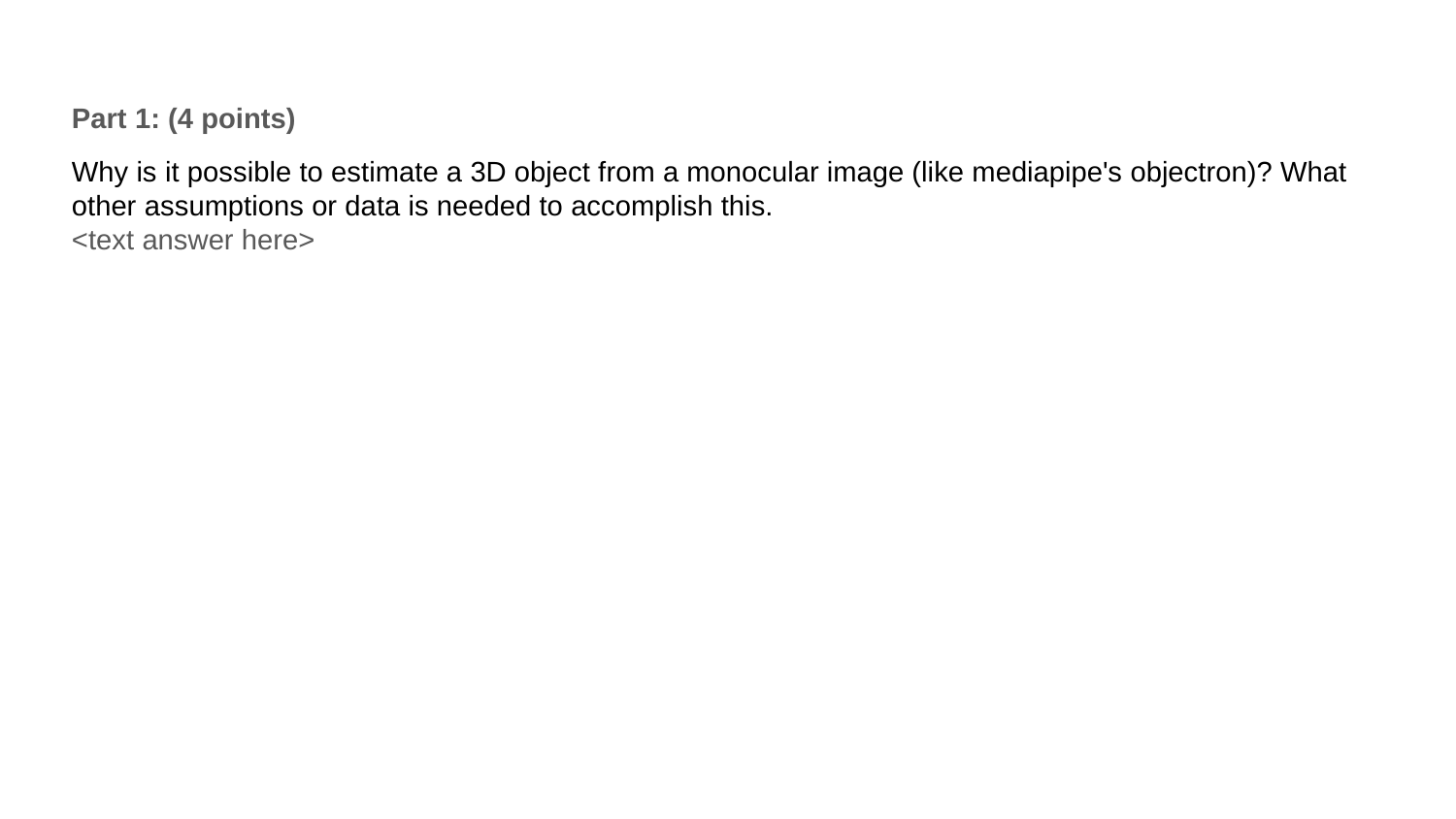

Part 1: (4 points)

Why is it possible to estimate a 3D object from a monocular image (like mediapipe's objectron)? What other assumptions or data is needed to accomplish this.
<text answer here>